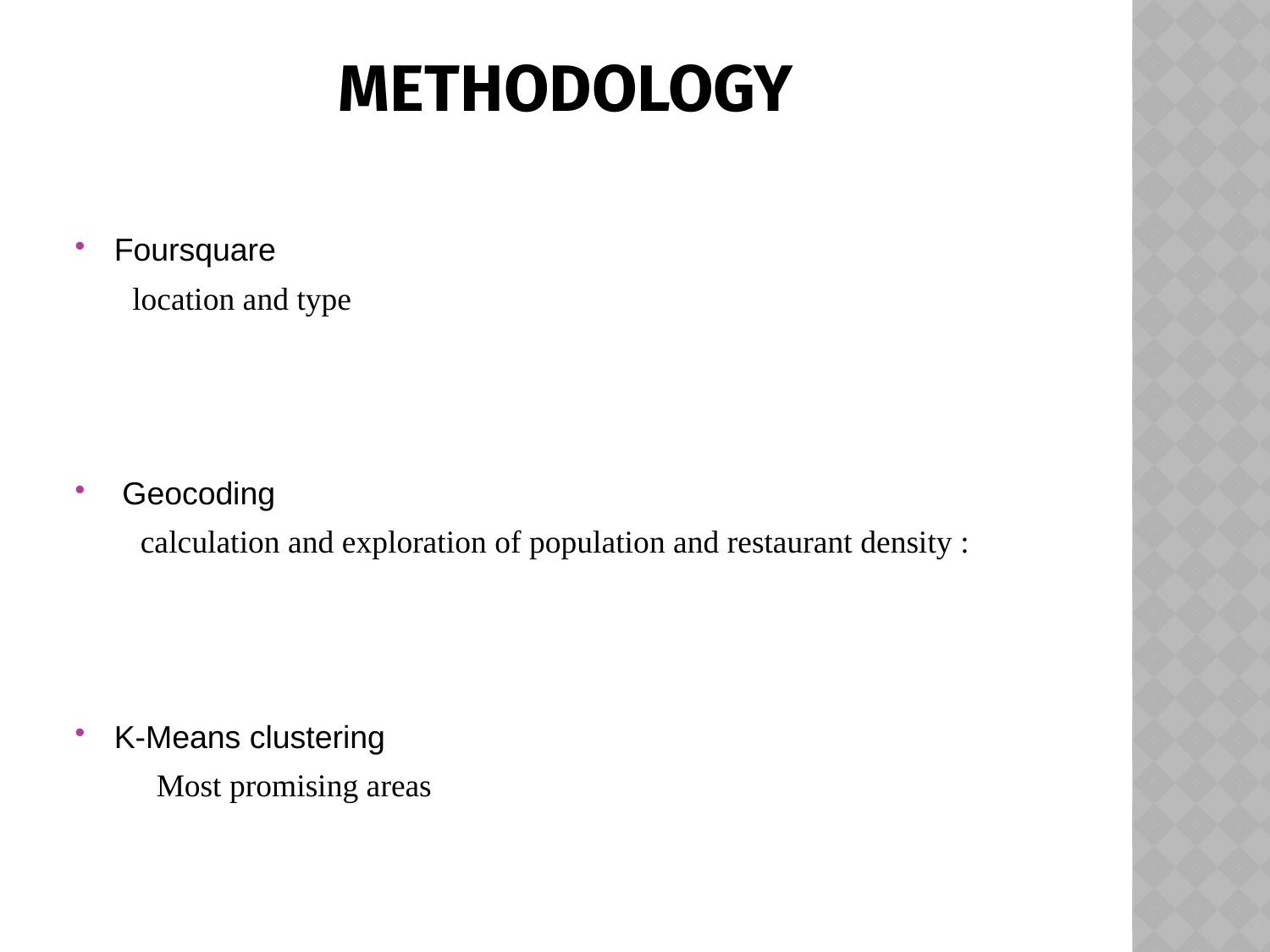

# METHODOLOGY
Foursquare
       location and type

 Geocoding
        calculation and exploration of population and restaurant density :

K-Means clustering
          Most promising areas